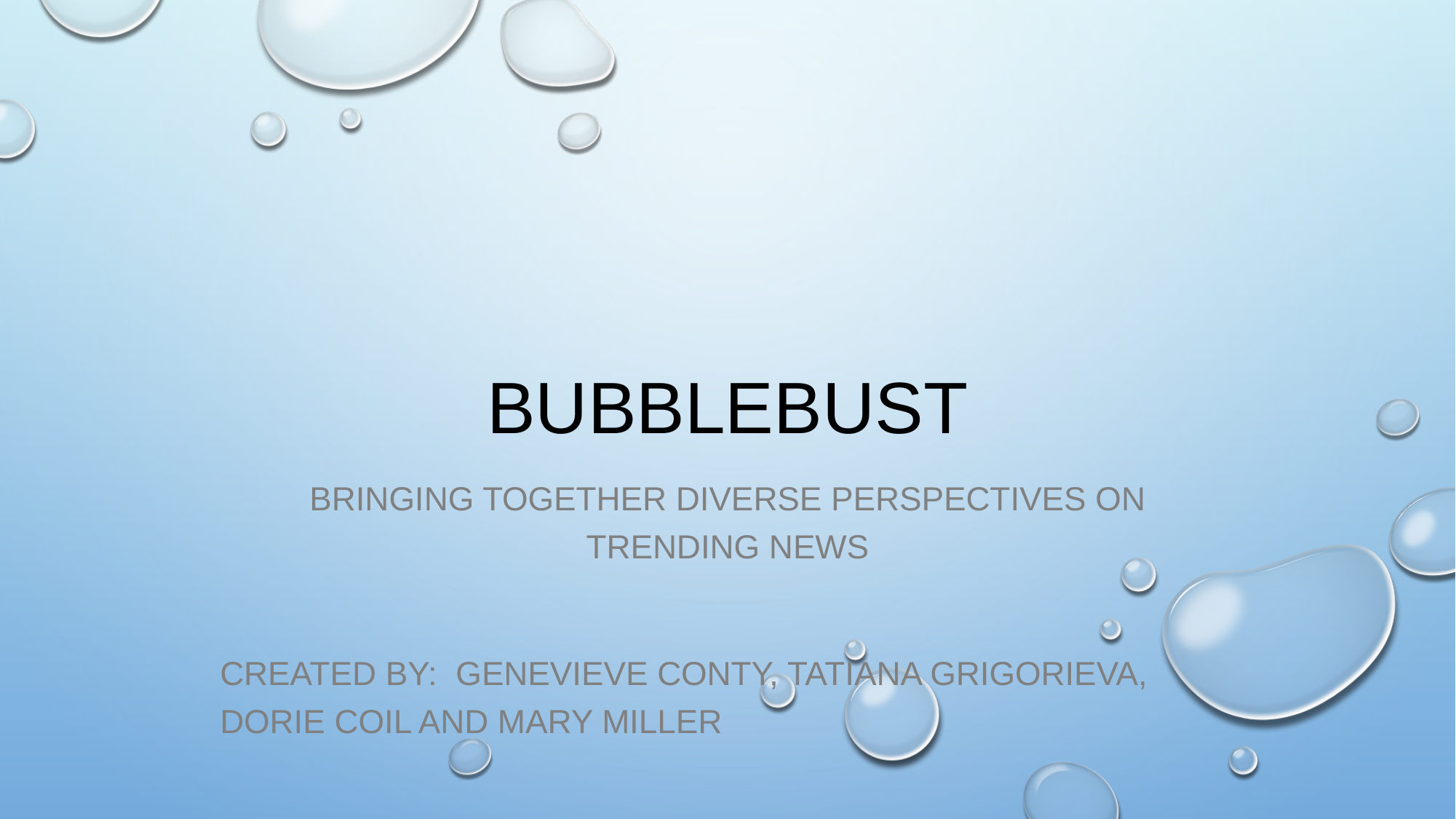

# BubbleBust
Bringing together diverse perspectives on trending news

Created by:  Genevieve Conty, Tatiana Grigorieva, Dorie Coil and Mary Miller